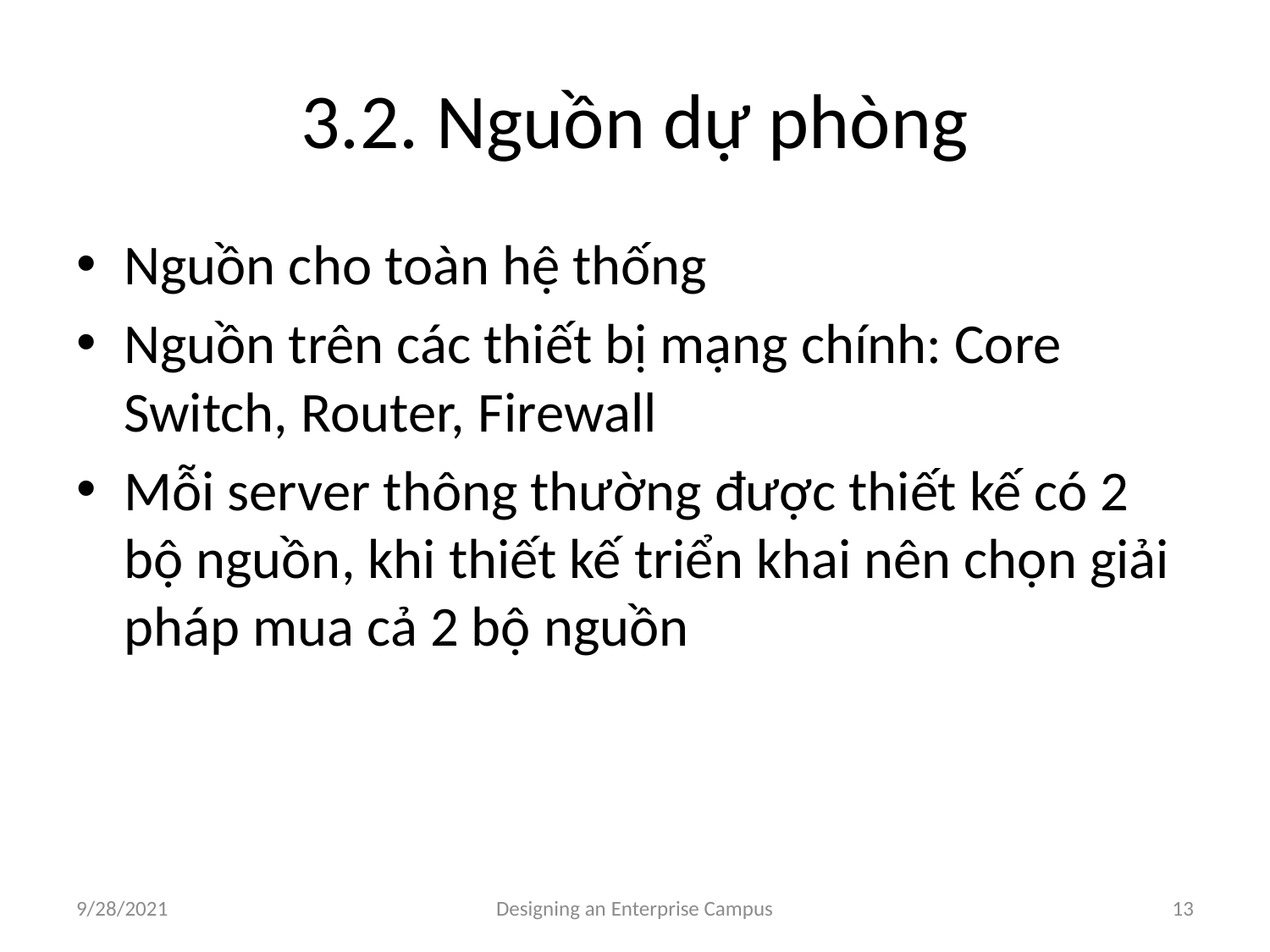

# 3.2. Nguồn dự phòng
Nguồn cho toàn hệ thống
Nguồn trên các thiết bị mạng chính: Core Switch, Router, Firewall
Mỗi server thông thường được thiết kế có 2 bộ nguồn, khi thiết kế triển khai nên chọn giải pháp mua cả 2 bộ nguồn

9/28/2021
Designing an Enterprise Campus
13